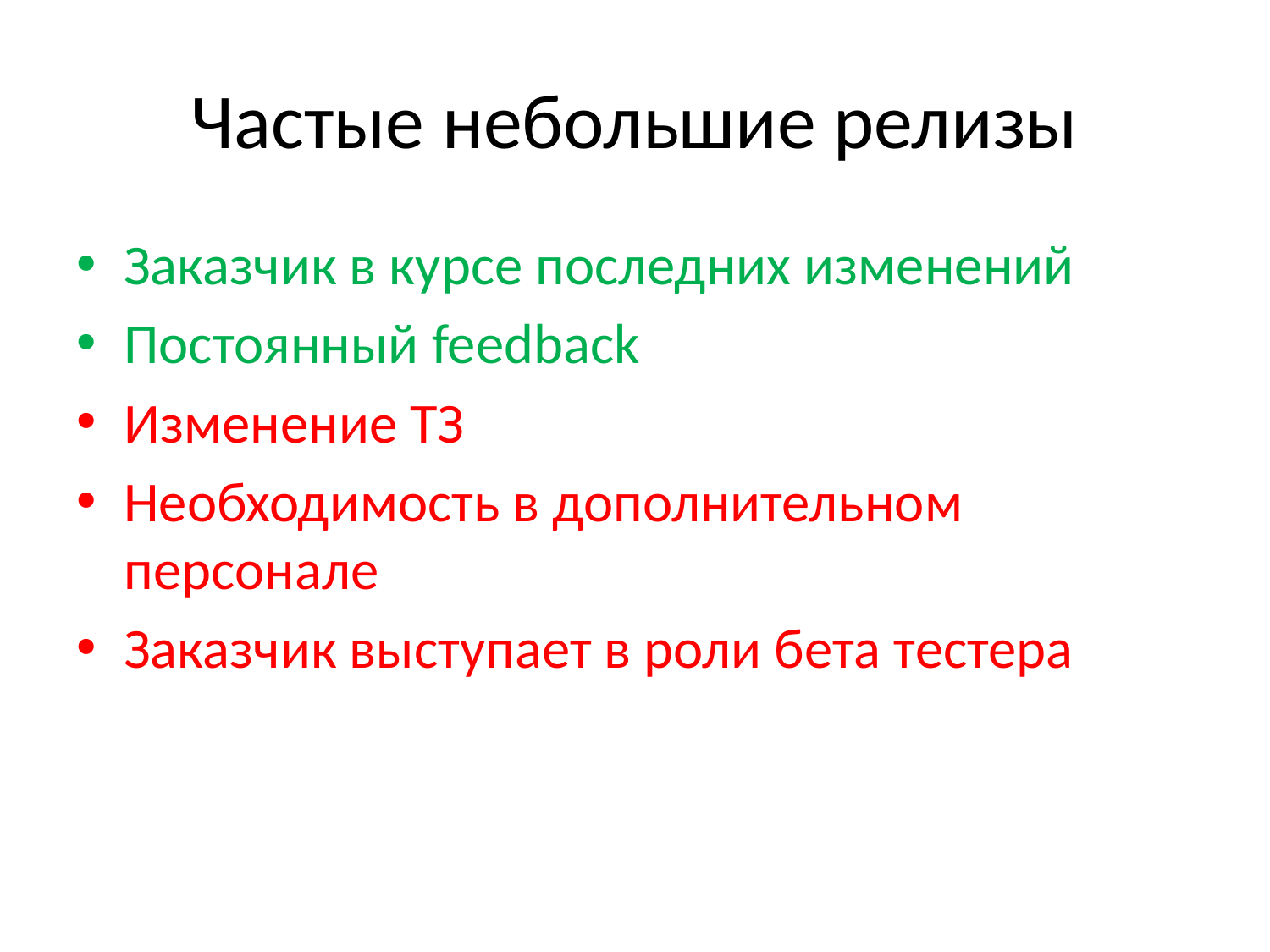

# Частые небольшие релизы
Заказчик в курсе последних изменений
Постоянный feedback
Изменение ТЗ
Необходимость в дополнительном персонале
Заказчик выступает в роли бета тестера